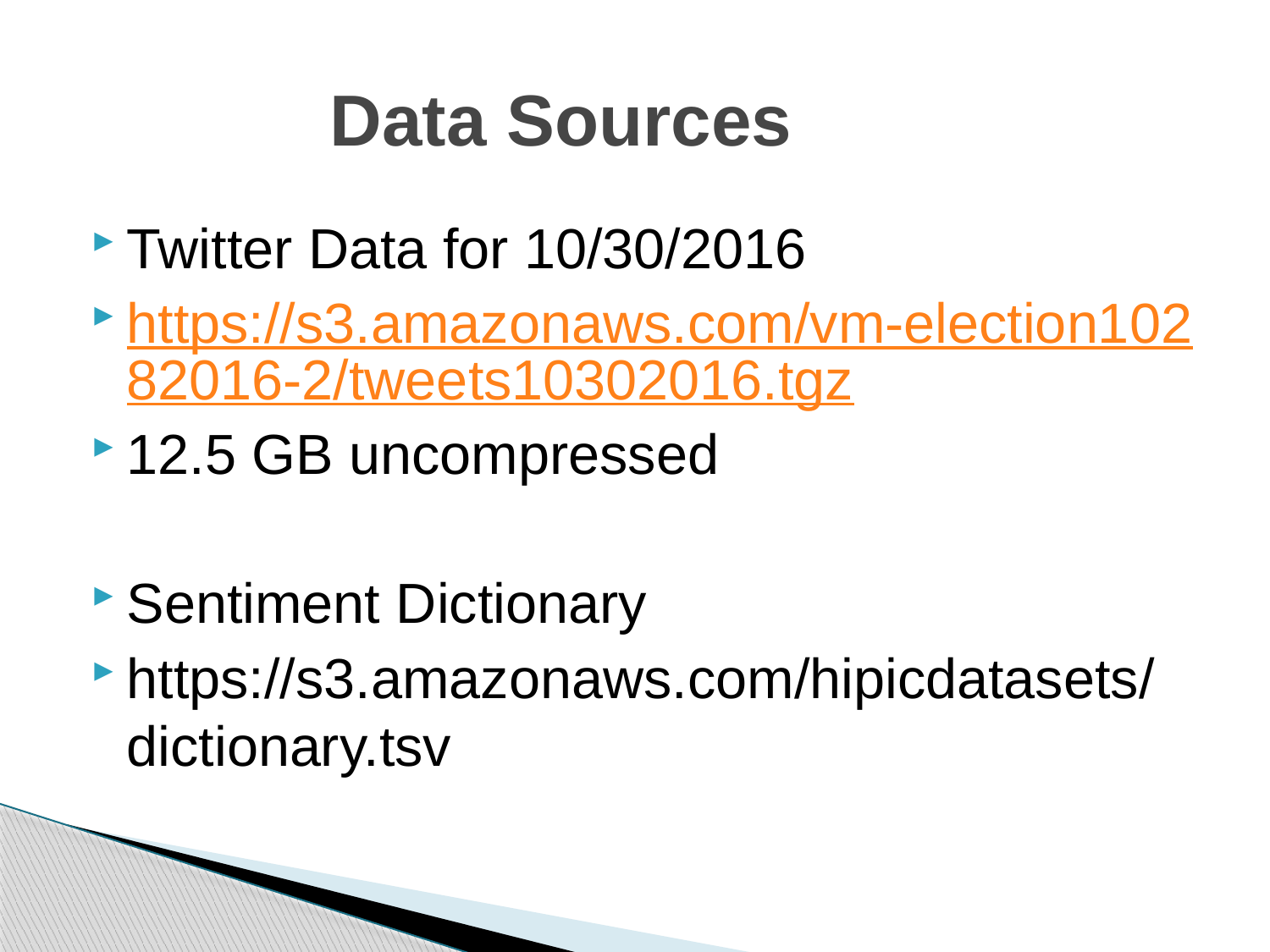

# Data Sources
Twitter Data for 10/30/2016
https://s3.amazonaws.com/vm-election10282016-2/tweets10302016.tgz
12.5 GB uncompressed

Sentiment Dictionary
https://s3.amazonaws.com/hipicdatasets/dictionary.tsv